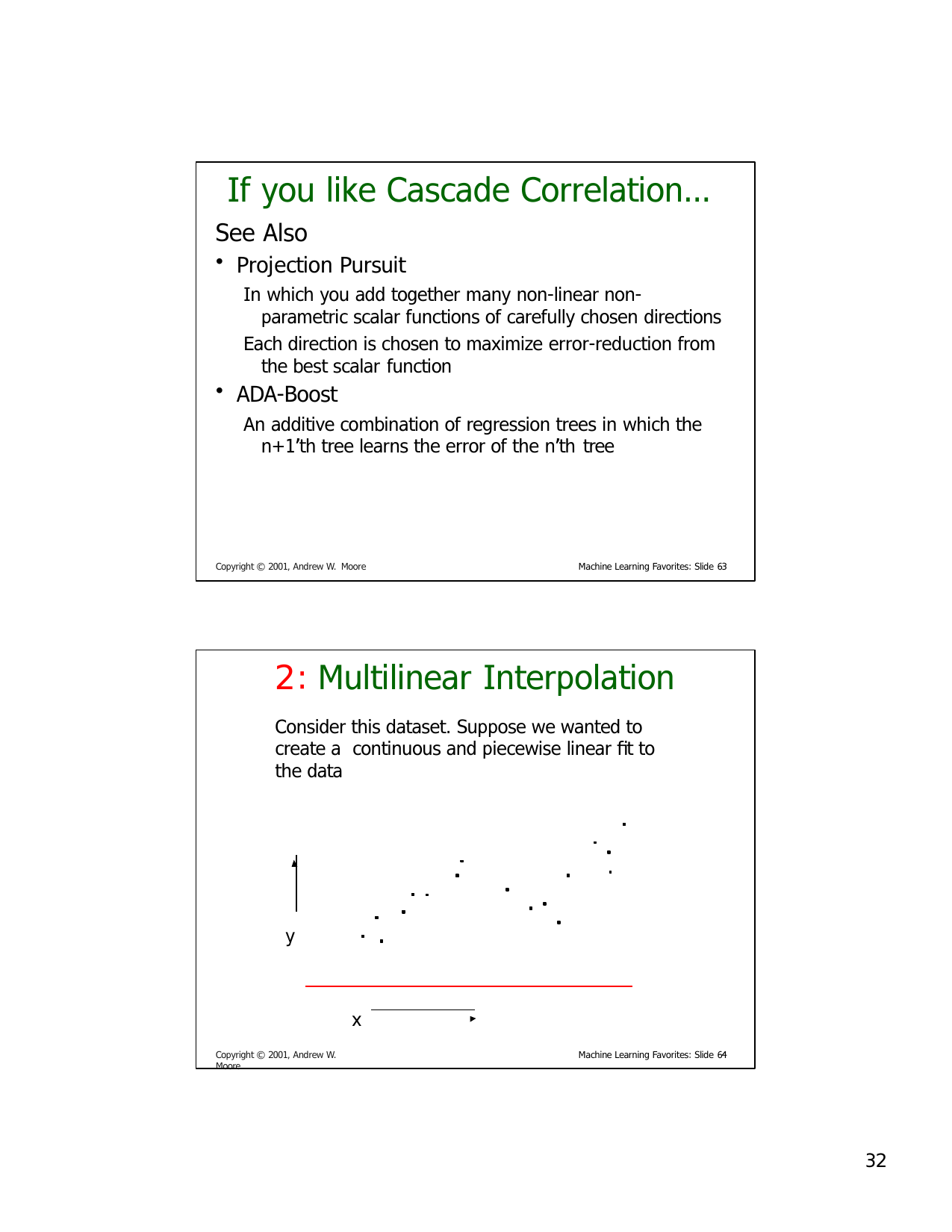

# If you like Cascade Correlation…
See Also
Projection Pursuit
In which you add together many non-linear non-  parametric scalar functions of carefully chosen directions
Each direction is chosen to maximize error-reduction from  the best scalar function
ADA-Boost
An additive combination of regression trees in which the  n+1’th tree learns the error of the n’th tree
Copyright © 2001, Andrew W. Moore
Machine Learning Favorites: Slide 63

2: Multilinear Interpolation
Consider this dataset. Suppose we wanted to create a  continuous and piecewise linear fit to the data

y

x
Copyright © 2001, Andrew W. Moore

Machine Learning Favorites: Slide 64
32